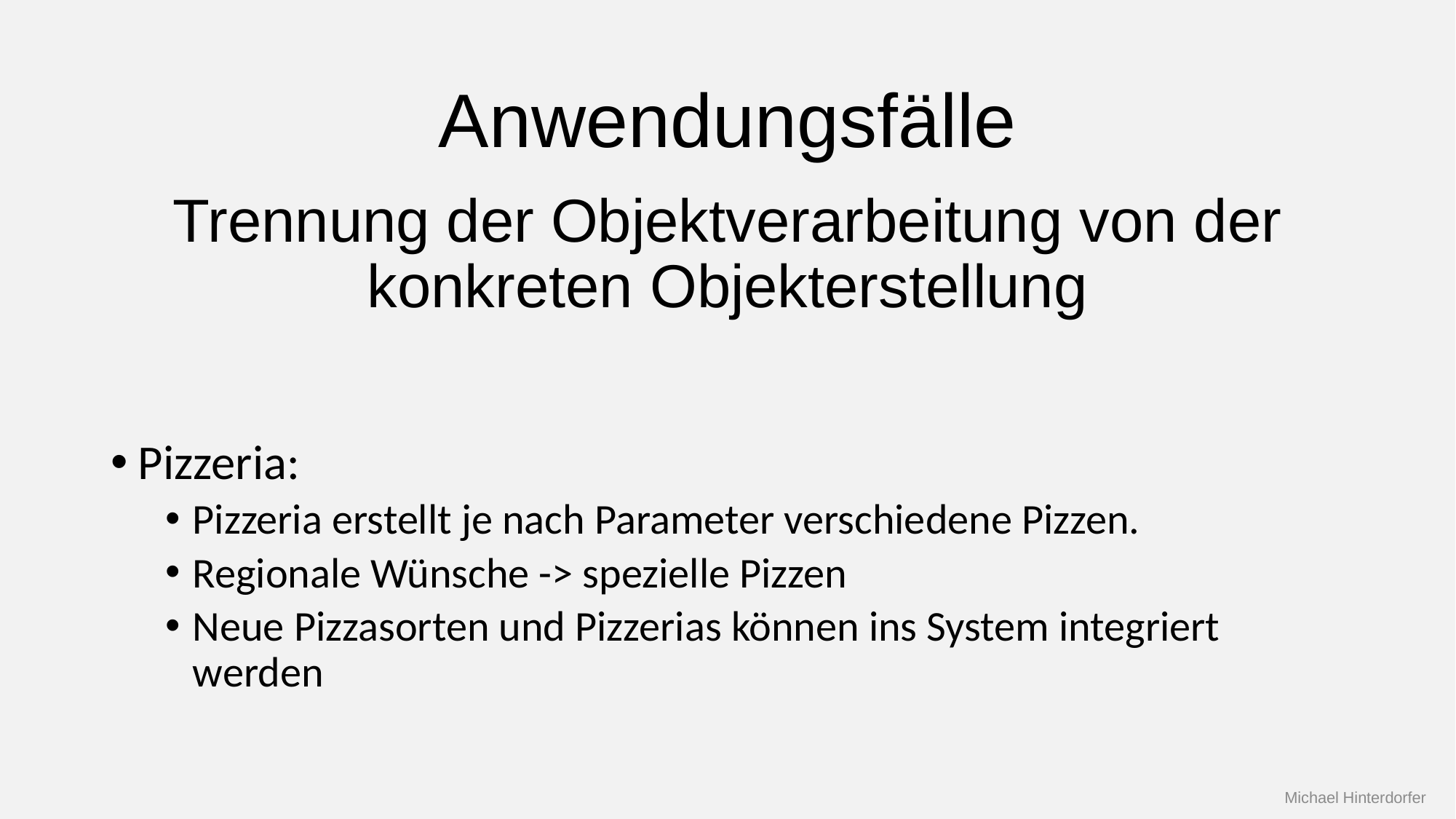

# Anwendungsfälle
Trennung der Objektverarbeitung von der konkreten Objekterstellung
Pizzeria:
Pizzeria erstellt je nach Parameter verschiedene Pizzen.
Regionale Wünsche -> spezielle Pizzen
Neue Pizzasorten und Pizzerias können ins System integriert werden
Michael Hinterdorfer